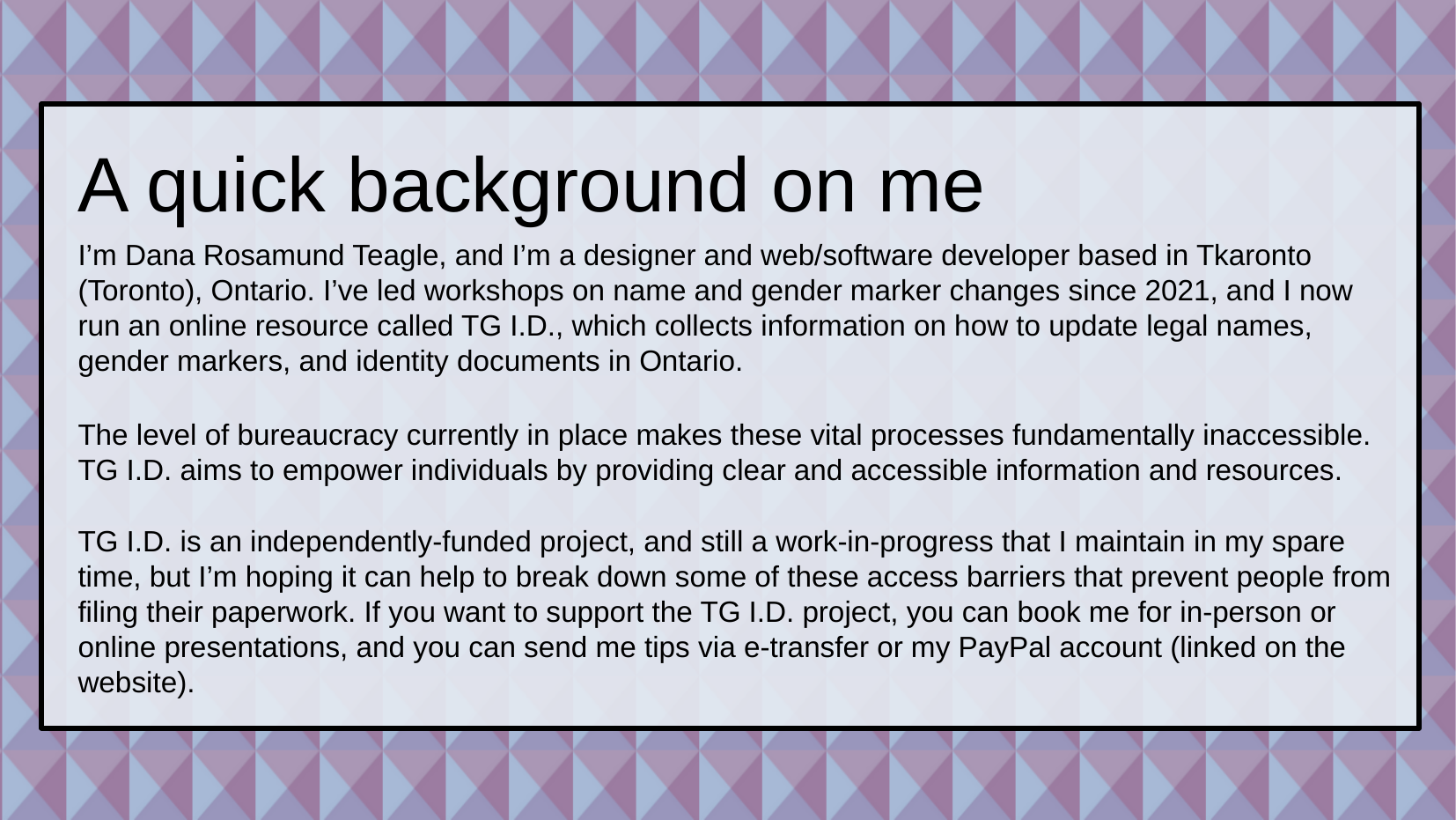

# A quick background on me
I’m Dana Rosamund Teagle, and I’m a designer and web/software developer based in Tkaronto (Toronto), Ontario. I’ve led workshops on name and gender marker changes since 2021, and I now run an online resource called TG I.D., which collects information on how to update legal names, gender markers, and identity documents in Ontario.

The level of bureaucracy currently in place makes these vital processes fundamentally inaccessible. TG I.D. aims to empower individuals by providing clear and accessible information and resources.

TG I.D. is an independently-funded project, and still a work-in-progress that I maintain in my spare time, but I’m hoping it can help to break down some of these access barriers that prevent people from filing their paperwork. If you want to support the TG I.D. project, you can book me for in-person or online presentations, and you can send me tips via e-transfer or my PayPal account (linked on the website).